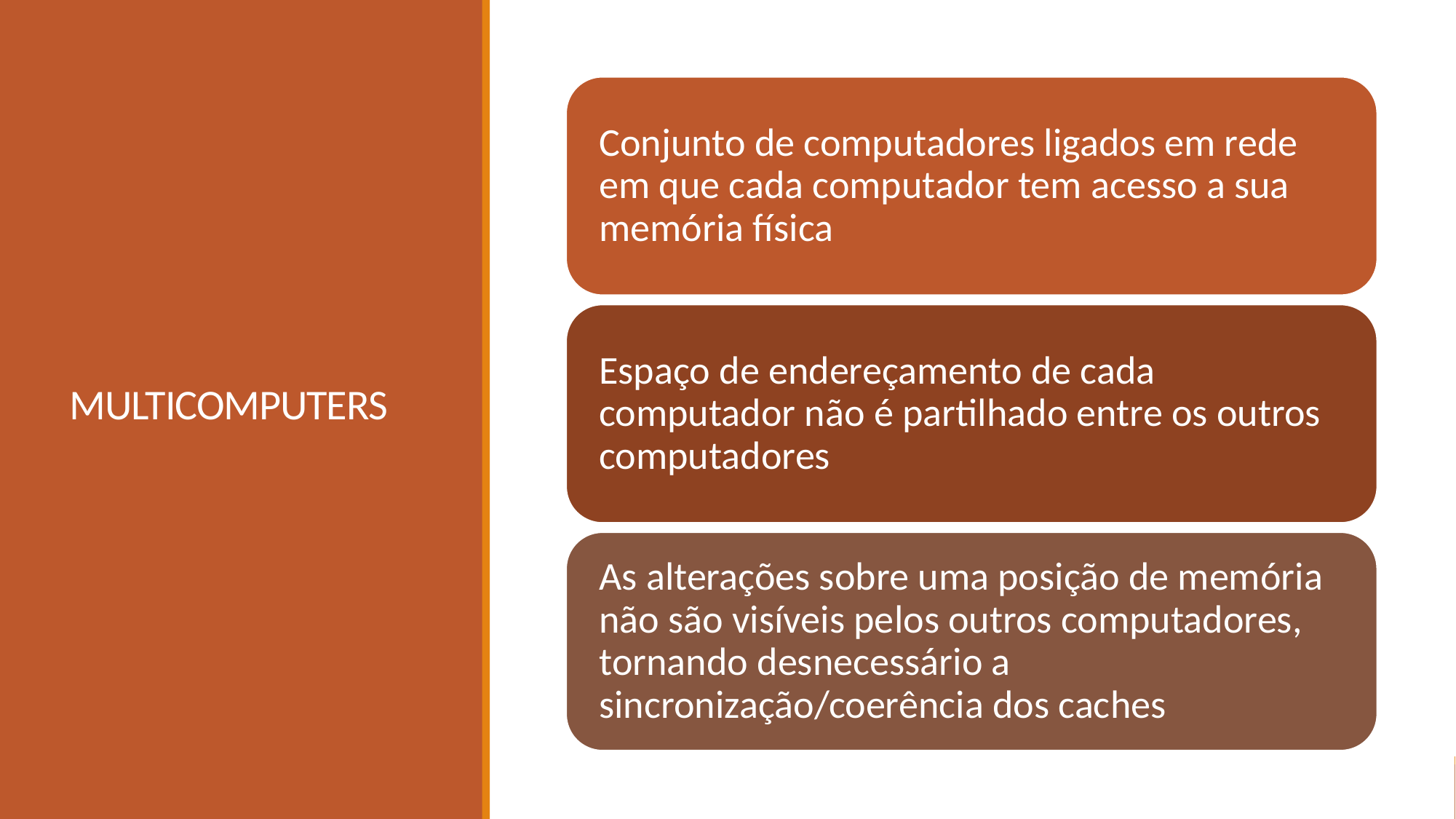

# MULTICOMPUTERS
Conjunto de computadores ligados em rede em que cada computador tem acesso a sua memória física
Espaço de endereçamento de cada computador não é partilhado entre os outros computadores
As alterações sobre uma posição de memória não são visíveis pelos outros computadores, tornando desnecessário a sincronização/coerência dos caches